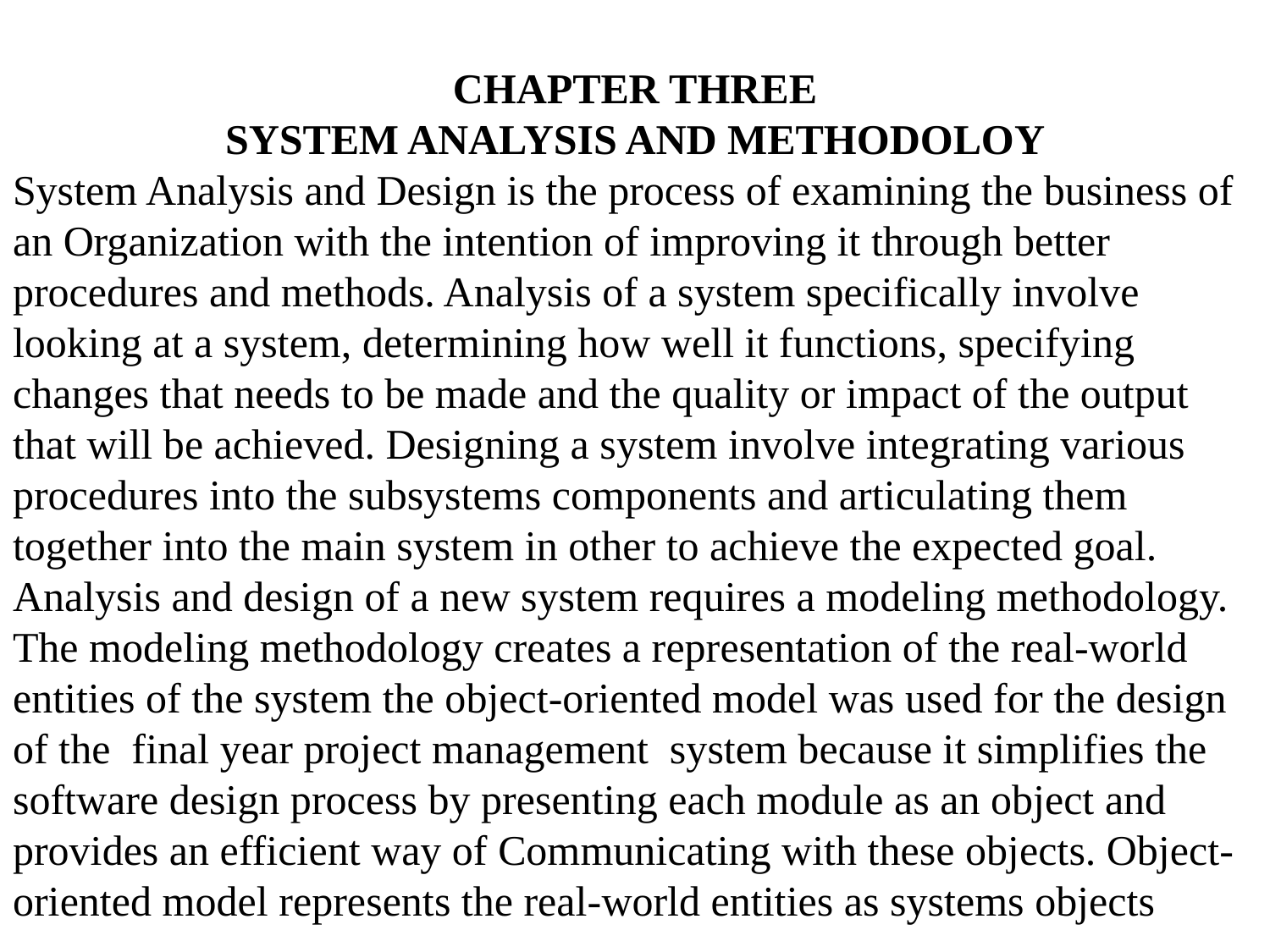

CHAPTER THREE
SYSTEM ANALYSIS AND METHODOLOY
System Analysis and Design is the process of examining the business of an Organization with the intention of improving it through better procedures and methods. Analysis of a system specifically involve looking at a system, determining how well it functions, specifying changes that needs to be made and the quality or impact of the output that will be achieved. Designing a system involve integrating various procedures into the subsystems components and articulating them together into the main system in other to achieve the expected goal. Analysis and design of a new system requires a modeling methodology. The modeling methodology creates a representation of the real-world entities of the system the object-oriented model was used for the design of the  final year project management  system because it simplifies the software design process by presenting each module as an object and provides an efficient way of Communicating with these objects. Object-oriented model represents the real-world entities as systems objects